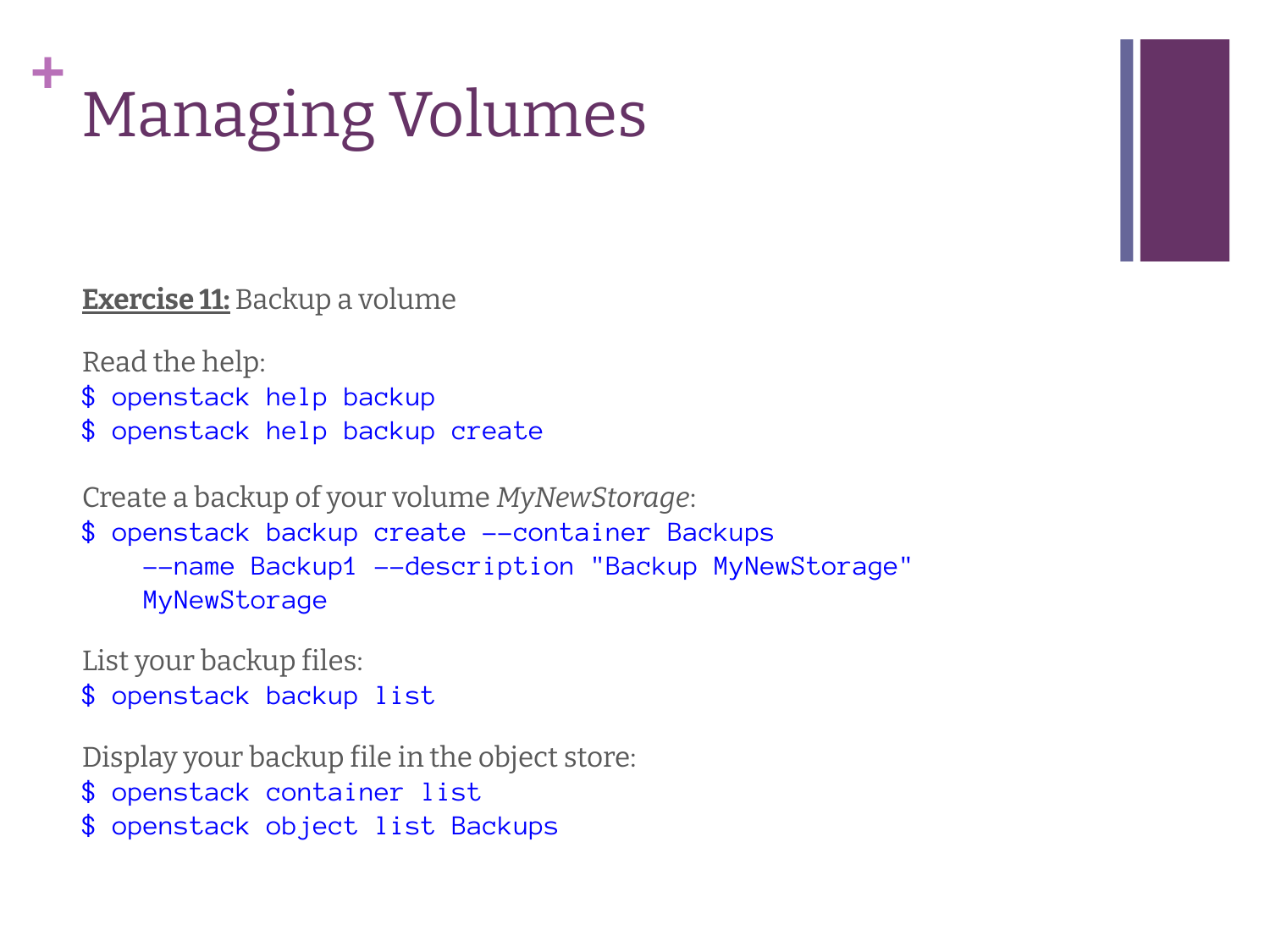

# Managing Volumes
Exercise 11: Backup a volume
Read the help:
$ openstack help backup
$ openstack help backup create
Create a backup of your volume MyNewStorage:
$ openstack backup create --container Backups
    --name Backup1 --description "Backup MyNewStorage"
    MyNewStorage
List your backup files:
$ openstack backup list
Display your backup file in the object store:
$ openstack container list
$ openstack object list Backups